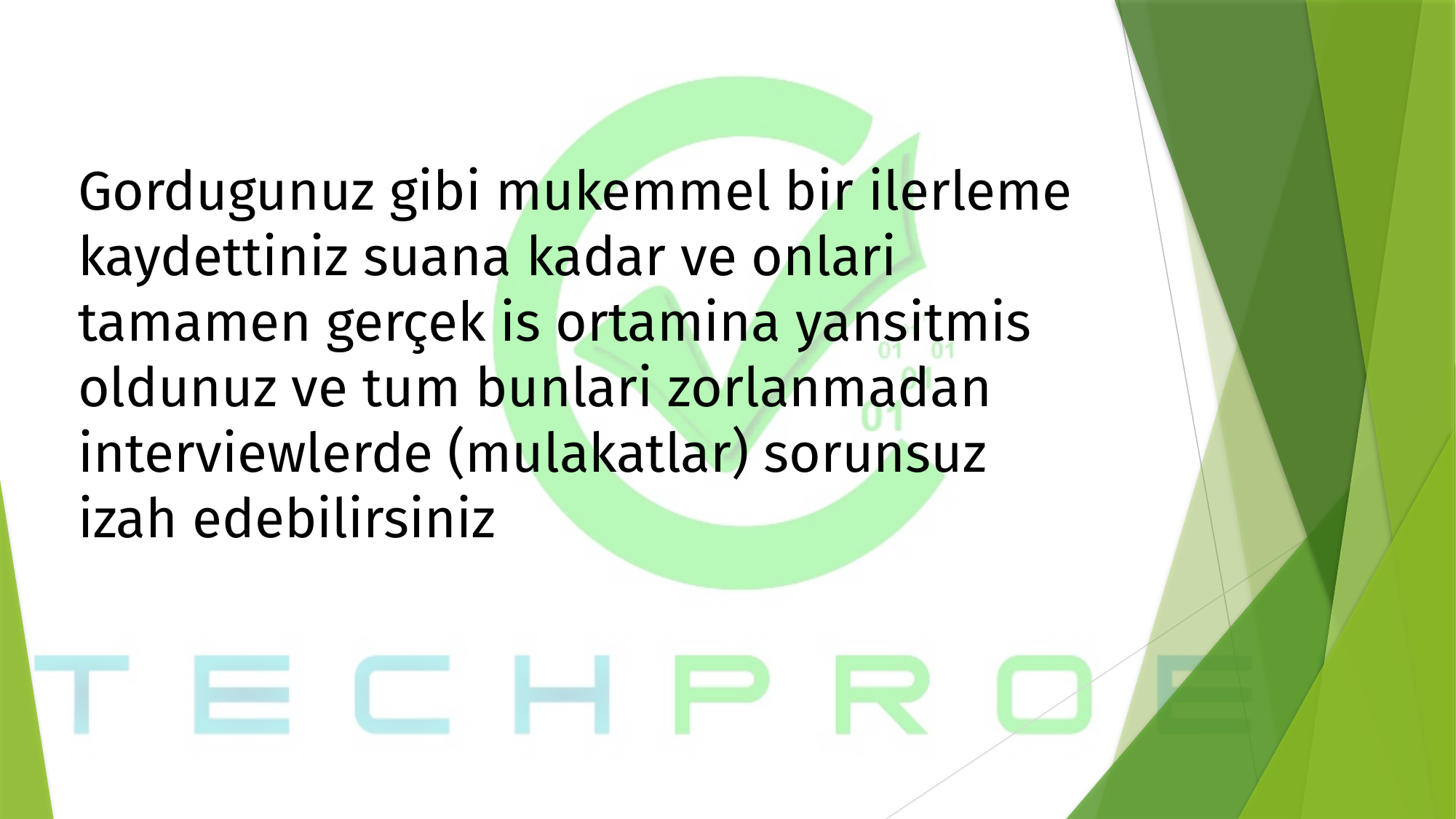

# Gordugunuz gibi mukemmel bir ilerleme kaydettiniz suana kadar ve onlari tamamen gerçek is ortamina yansitmis oldunuz ve tum bunlari zorlanmadan interviewlerde (mulakatlar) sorunsuz izah edebilirsiniz